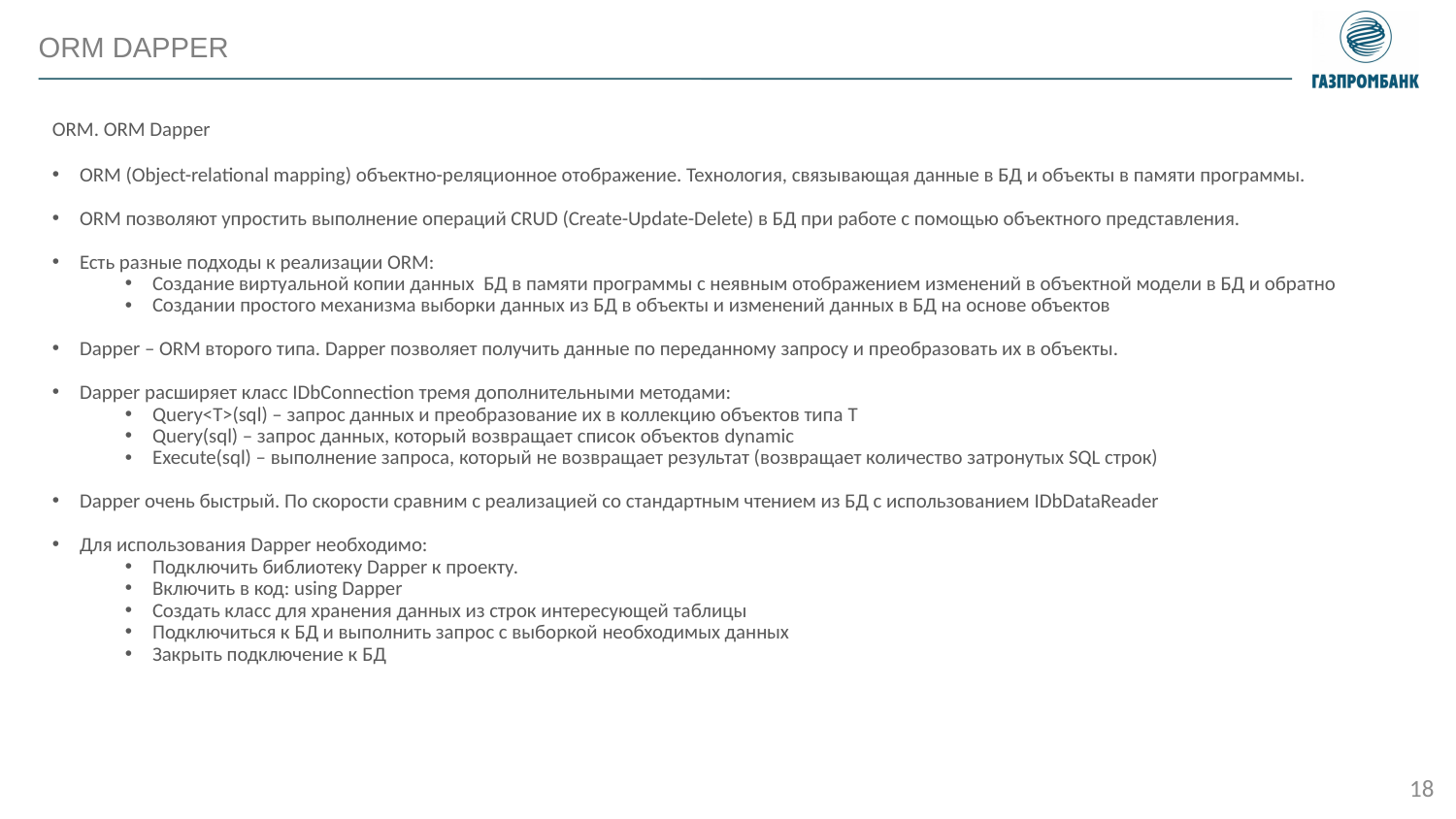

ORM Dapper
ORM. ORM Dapper
ORM (Object-relational mapping) объектно-реляционное отображение. Технология, связывающая данные в БД и объекты в памяти программы.

ORM позволяют упростить выполнение операций CRUD (Create-Update-Delete) в БД при работе с помощью объектного представления.

Есть разные подходы к реализации ORM:
Создание виртуальной копии данных  БД в памяти программы с неявным отображением изменений в объектной модели в БД и обратно
Создании простого механизма выборки данных из БД в объекты и изменений данных в БД на основе объектов

Dapper – ORM второго типа. Dapper позволяет получить данные по переданному запросу и преобразовать их в объекты.

Dapper расширяет класс IDbConnection тремя дополнительными методами:
Query<T>(sql) – запроc данных и преобразование их в коллекцию объектов типа T
Query(sql) – запрос данных, который возвращает список объектов dynamic
Execute(sql) – выполнение запроса, который не возвращает результат (возвращает количество затронутых SQL строк)

Dapper очень быстрый. По скорости сравним с реализацией со стандартным чтением из БД с использованием IDbDataReader

Для использования Dapper необходимо:
Подключить библиотеку Dapper к проекту.
Включить в код: using Dapper
Создать класс для хранения данных из строк интересующей таблицы
Подключиться к БД и выполнить запрос с выборкой необходимых данных
Закрыть подключение к БД

18